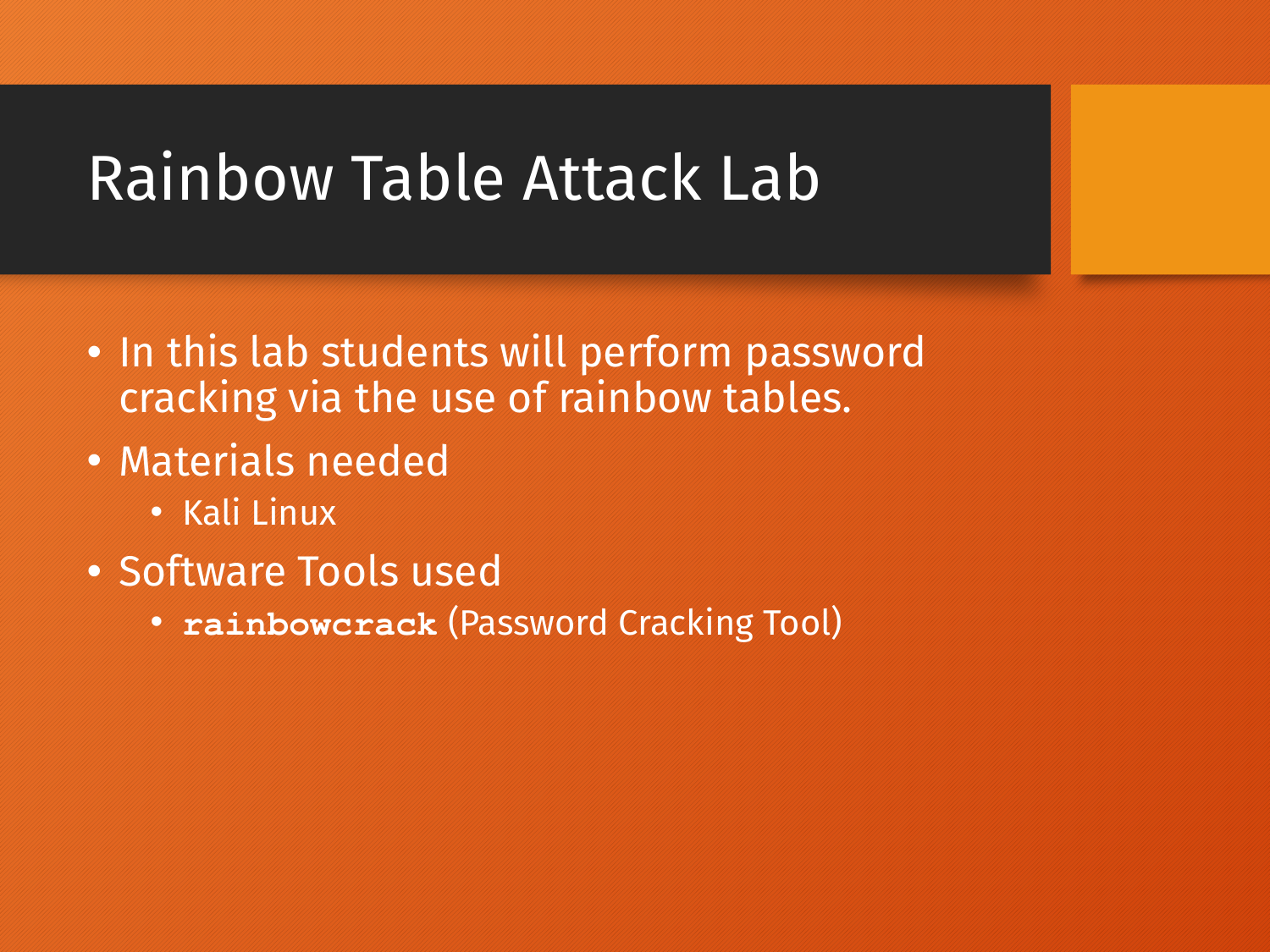

# Rainbow Table Attack Lab
In this lab students will perform password cracking via the use of rainbow tables.
Materials needed
Kali Linux
Software Tools used
rainbowcrack (Password Cracking Tool)